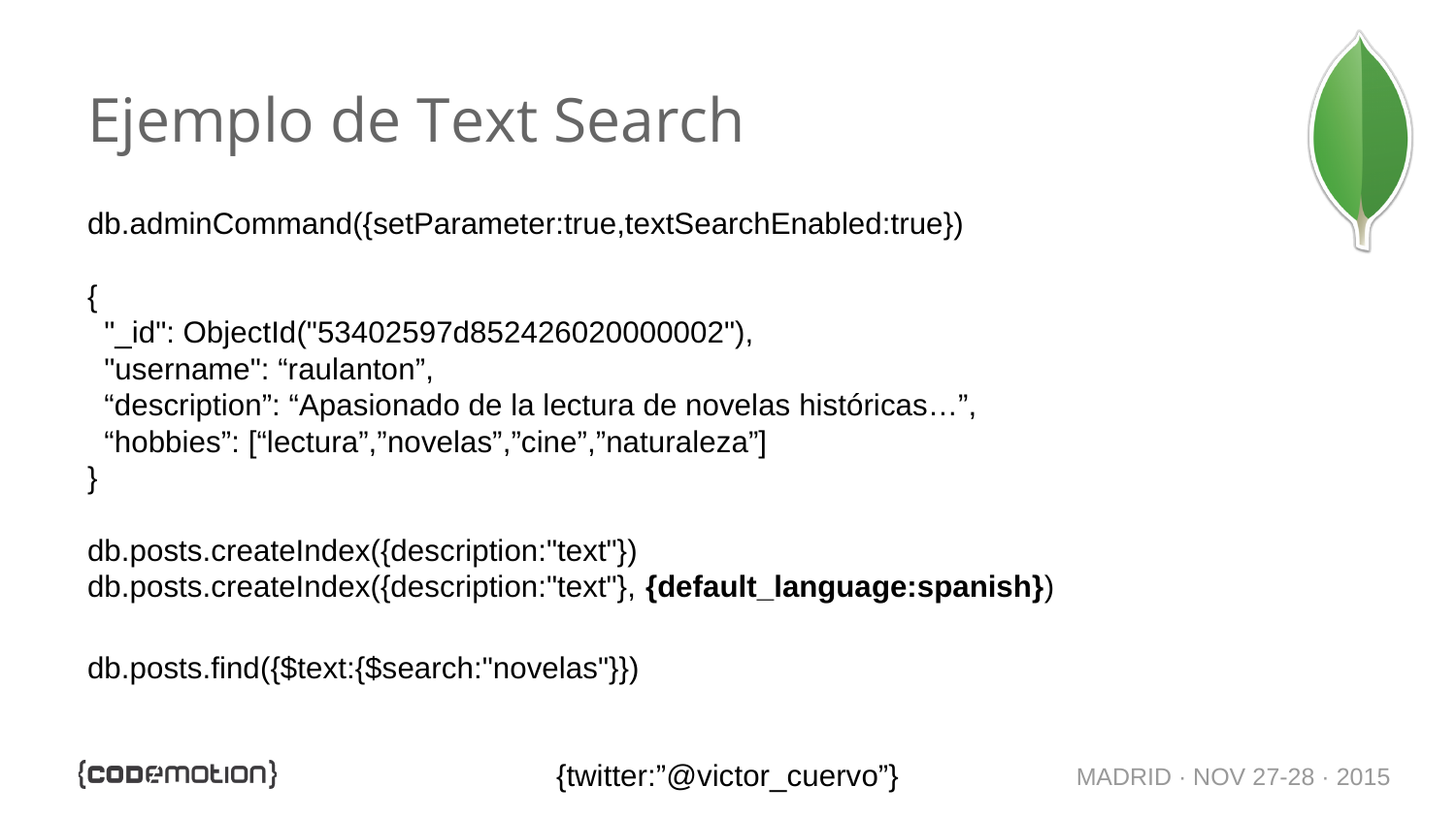

# Ejemplo de Text Search
db.adminCommand({setParameter:true,textSearchEnabled:true})
{
  "_id": ObjectId("53402597d852426020000002"),
  "username": “raulanton”,
  “description”: “Apasionado de la lectura de novelas históricas…”,
  “hobbies”: [“lectura”,”novelas”,”cine”,”naturaleza”]
}
db.posts.createIndex({description:"text"})
db.posts.createIndex({description:"text"}, {default_language:spanish})
db.posts.find({$text:{$search:"novelas"}})